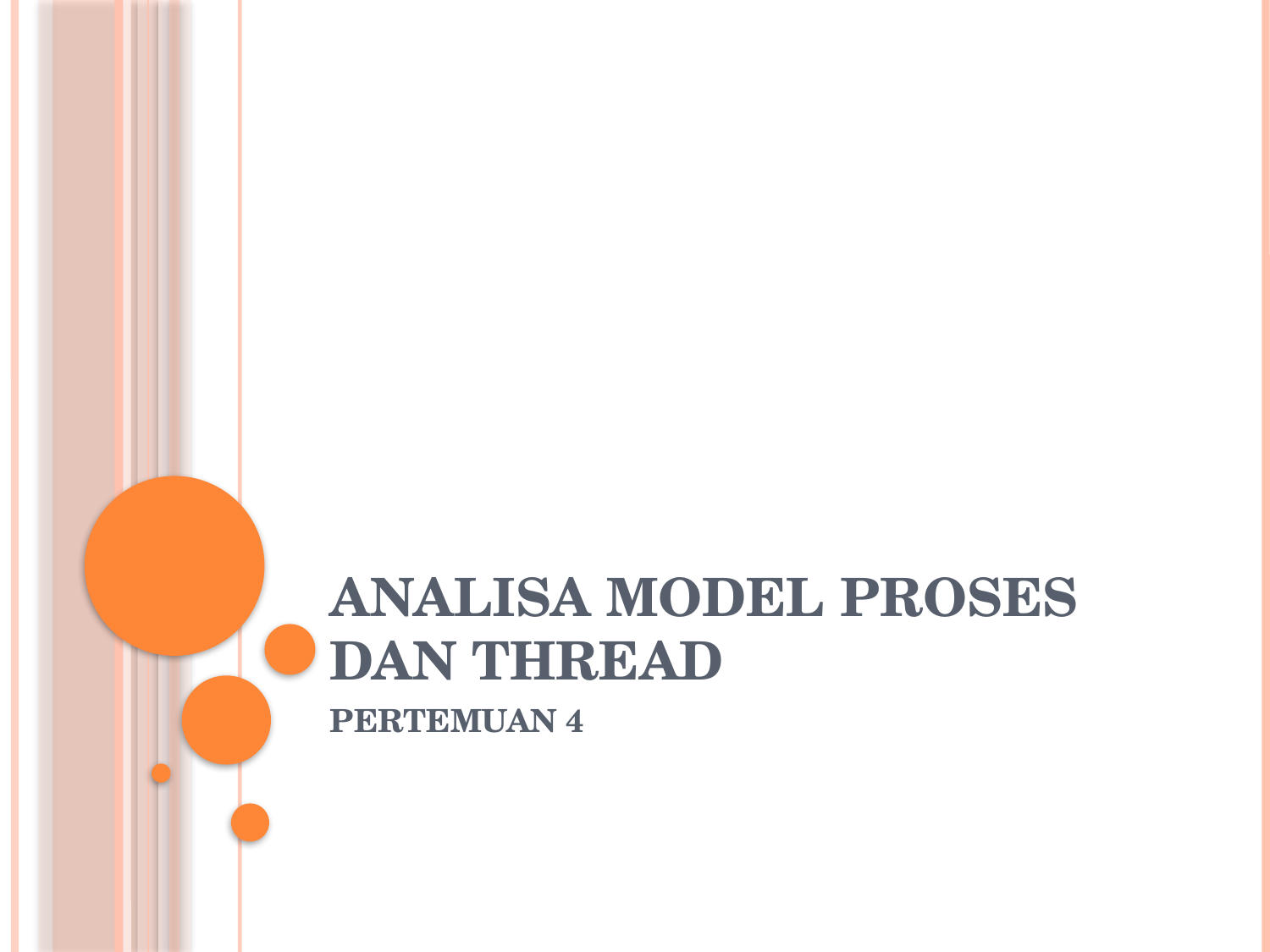

# ANALISA MODEL PROSES DAN THREAD
PERTEMUAN 4